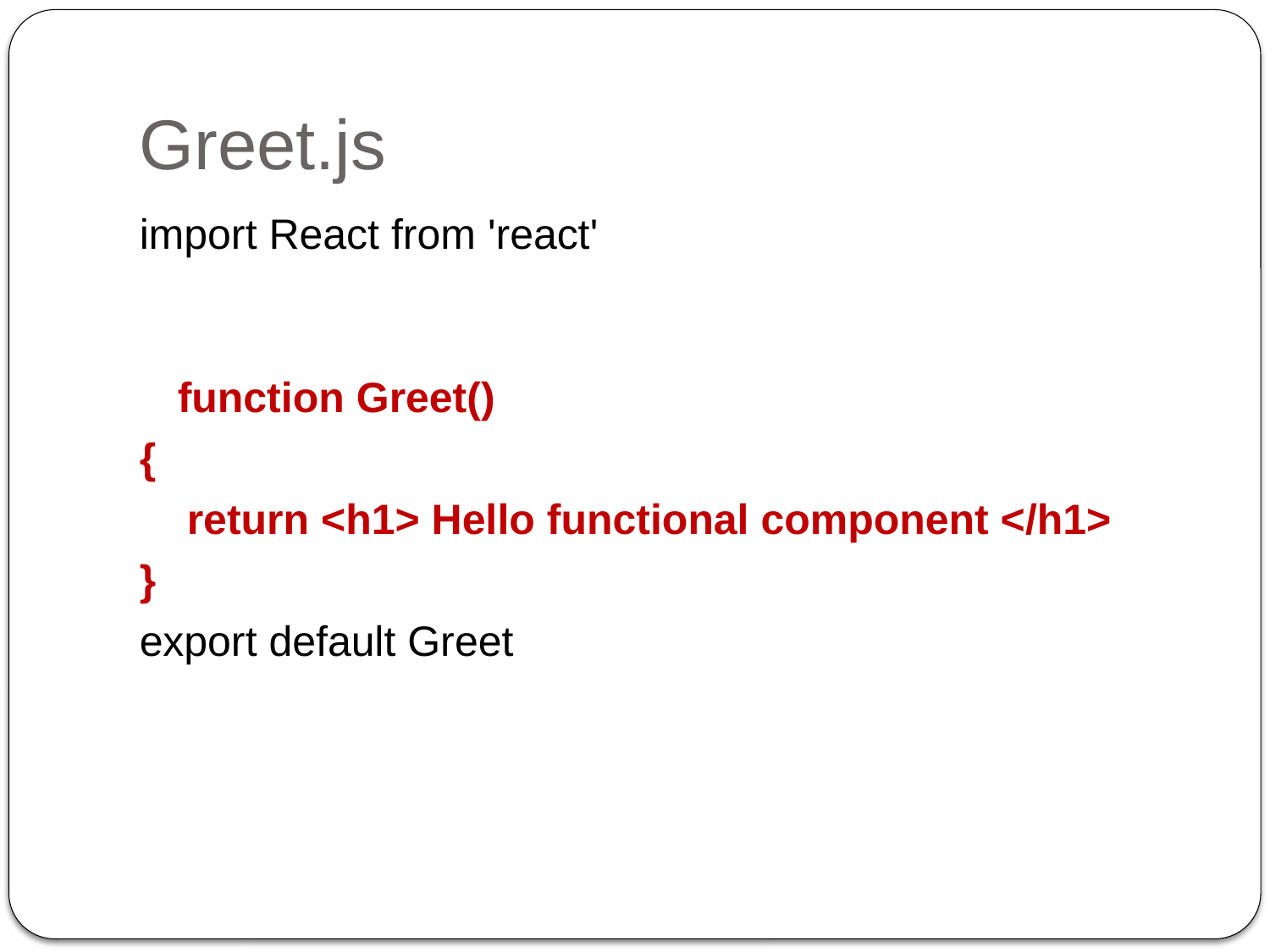

# Greet.js
import React from 'react'
function Greet()
{
    return <h1> Hello functional component </h1>
}
export default Greet